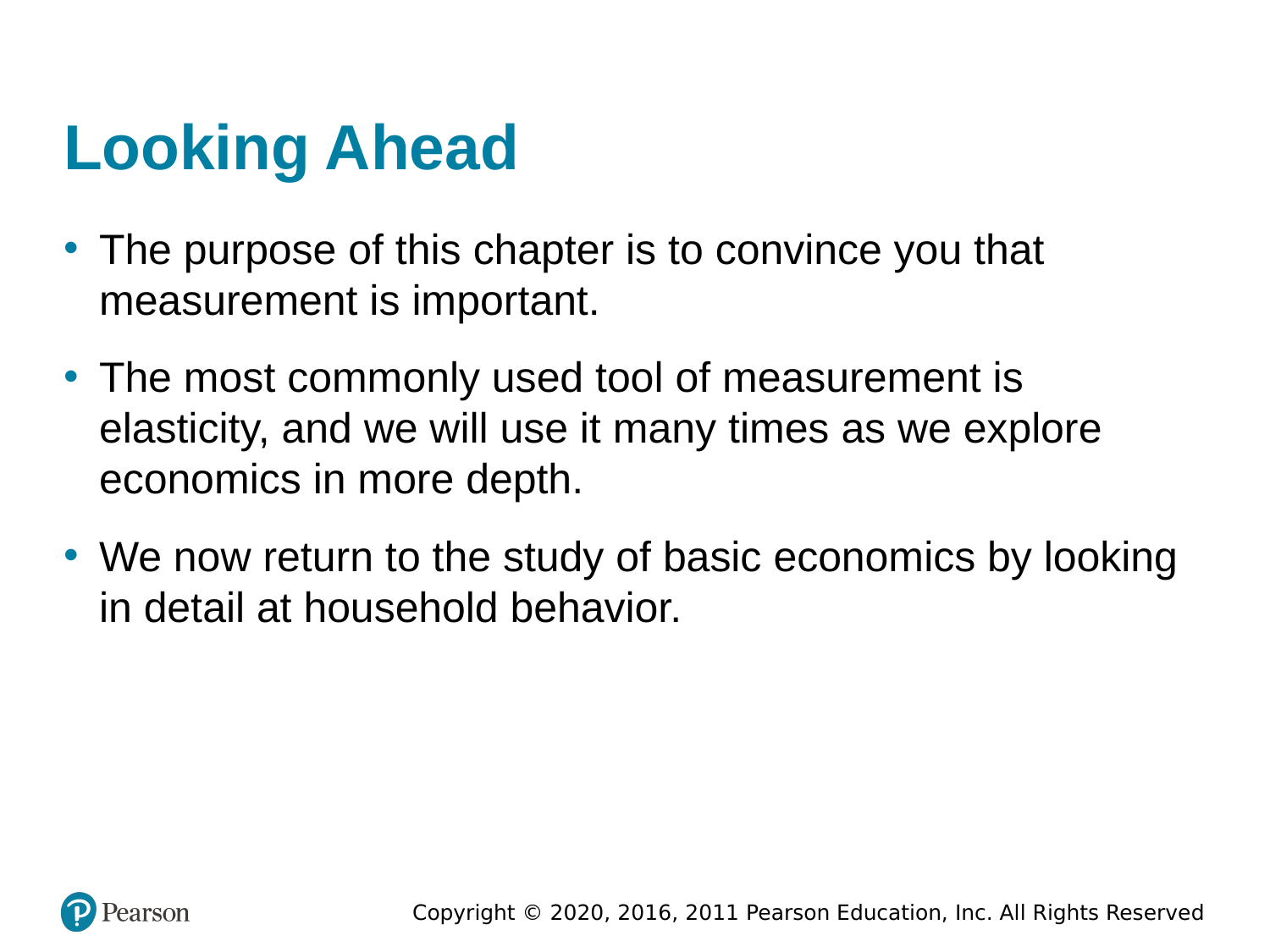

# Looking Ahead
The purpose of this chapter is to convince you that measurement is important.
The most commonly used tool of measurement is elasticity, and we will use it many times as we explore economics in more depth.
We now return to the study of basic economics by looking in detail at household behavior.